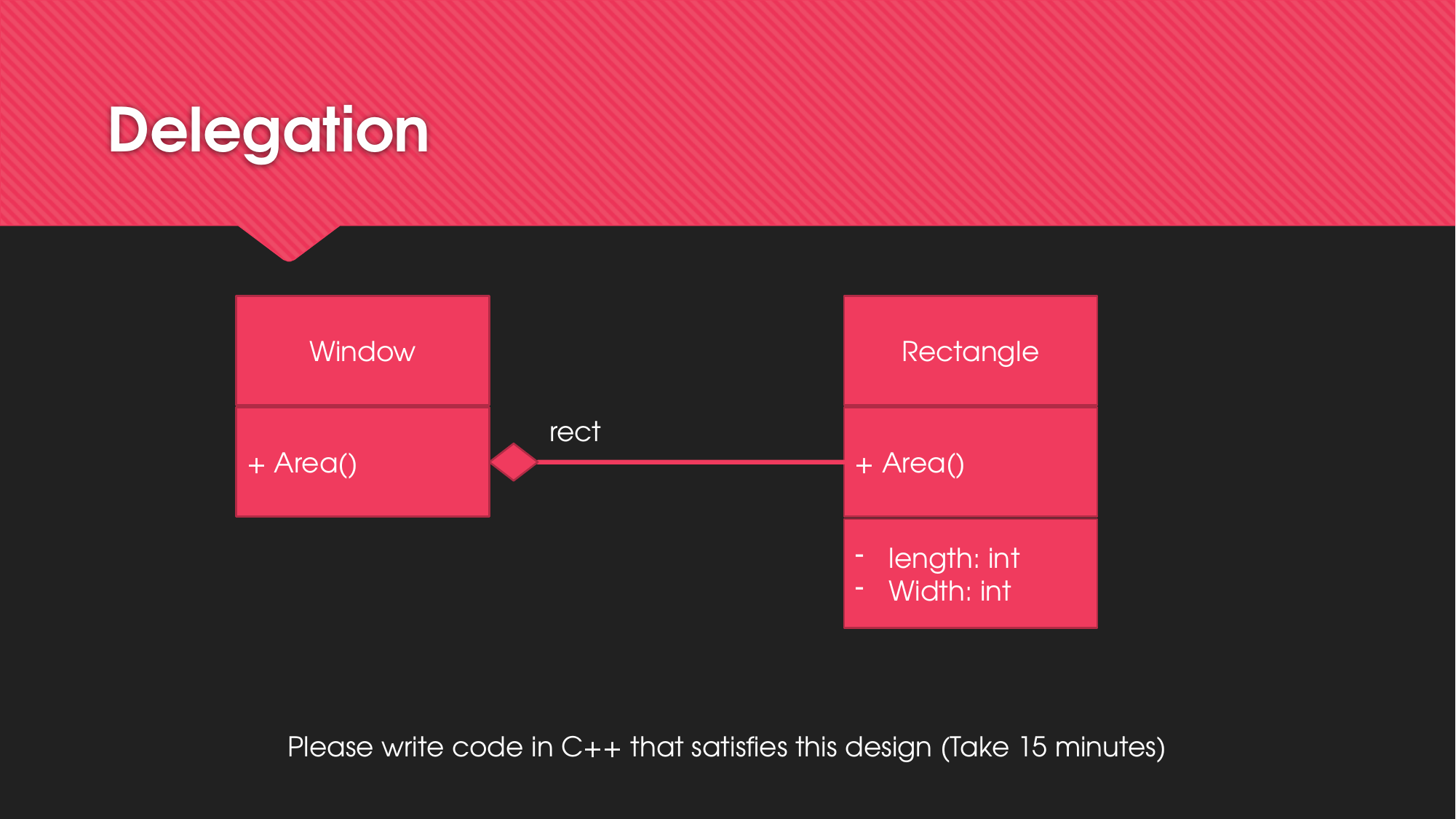

# Delegation
Window
Rectangle
+ Area()
+ Area()
rect

length: int
Width: int
Please write code in C++ that satisfies this design (Take 15 minutes)